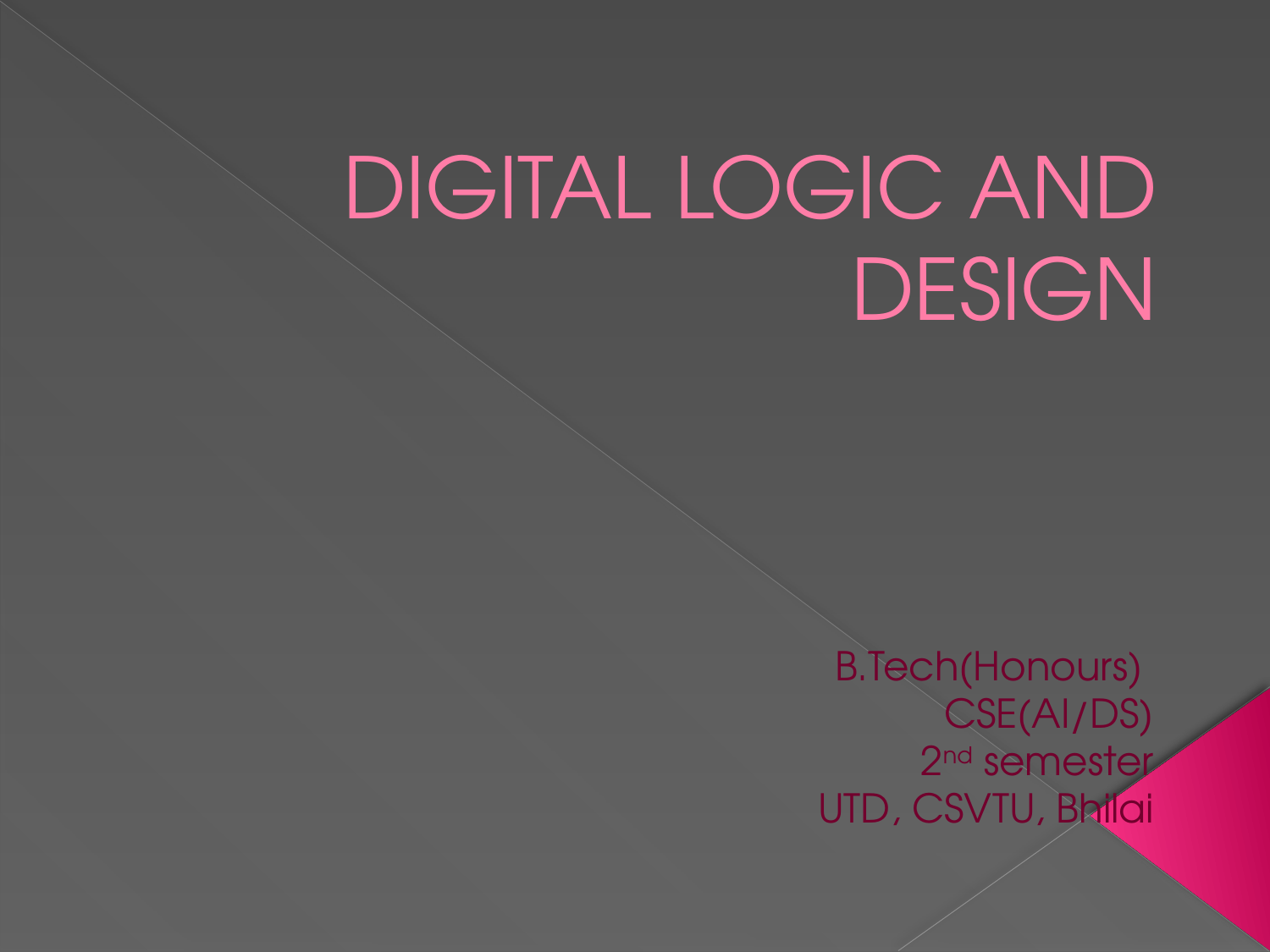

# DIGITAL LOGIC AND DESIGN
B.Tech(Honours)
CSE(AI/DS)
2nd semester
UTD, CSVTU, Bhilai